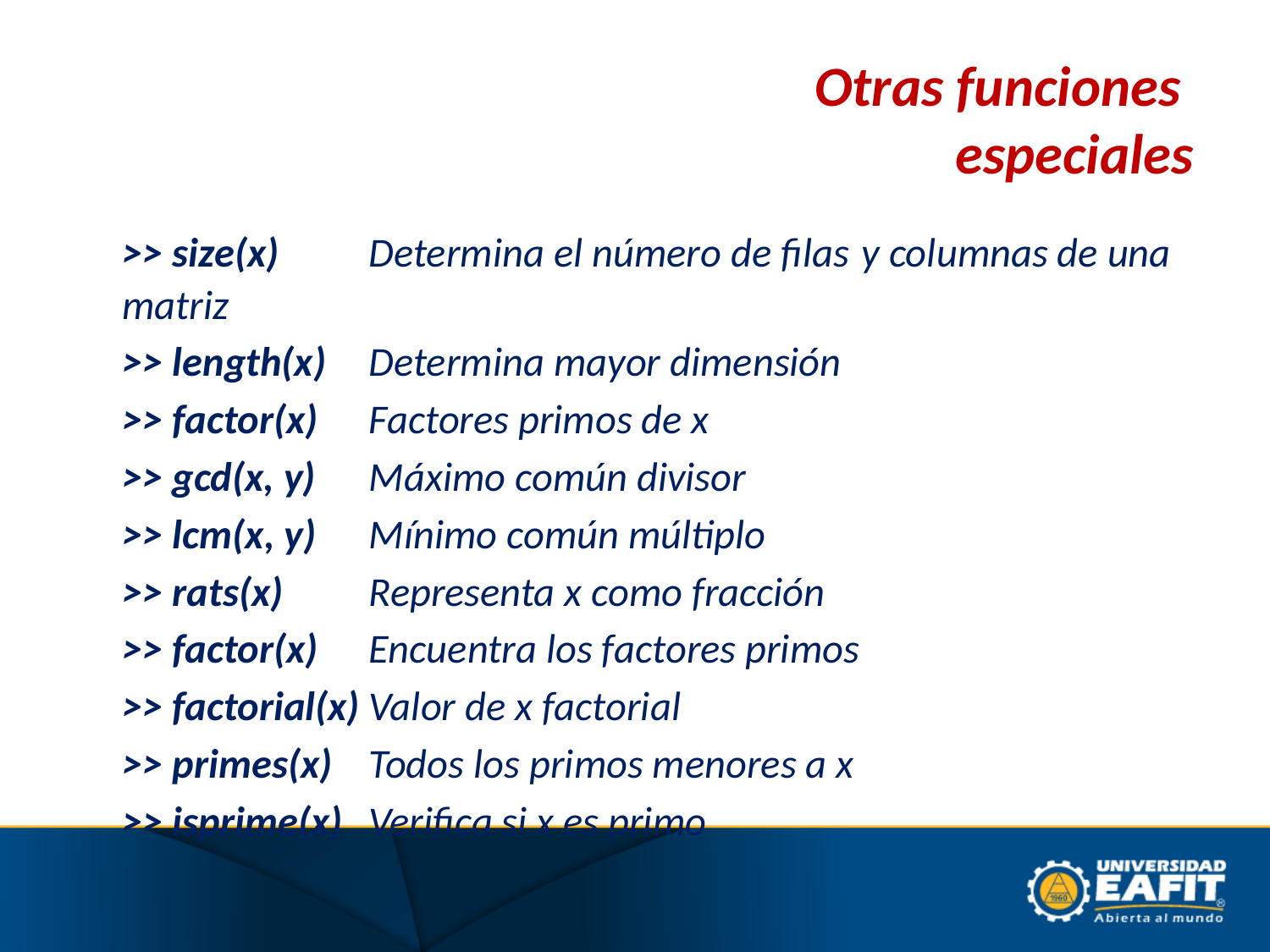

# Otras funciones especiales
	>> size(x)			Determina el número de filas 					y columnas de una matriz
	>> length(x)		Determina mayor dimensión
	>> factor(x)			Factores primos de x
	>> gcd(x, y)			Máximo común divisor
	>> lcm(x, y)			Mínimo común múltiplo
	>> rats(x)			Representa x como fracción
	>> factor(x)			Encuentra los factores primos
	>> factorial(x)		Valor de x factorial
	>> primes(x)		Todos los primos menores a x
	>> isprime(x)		Verifica si x es primo